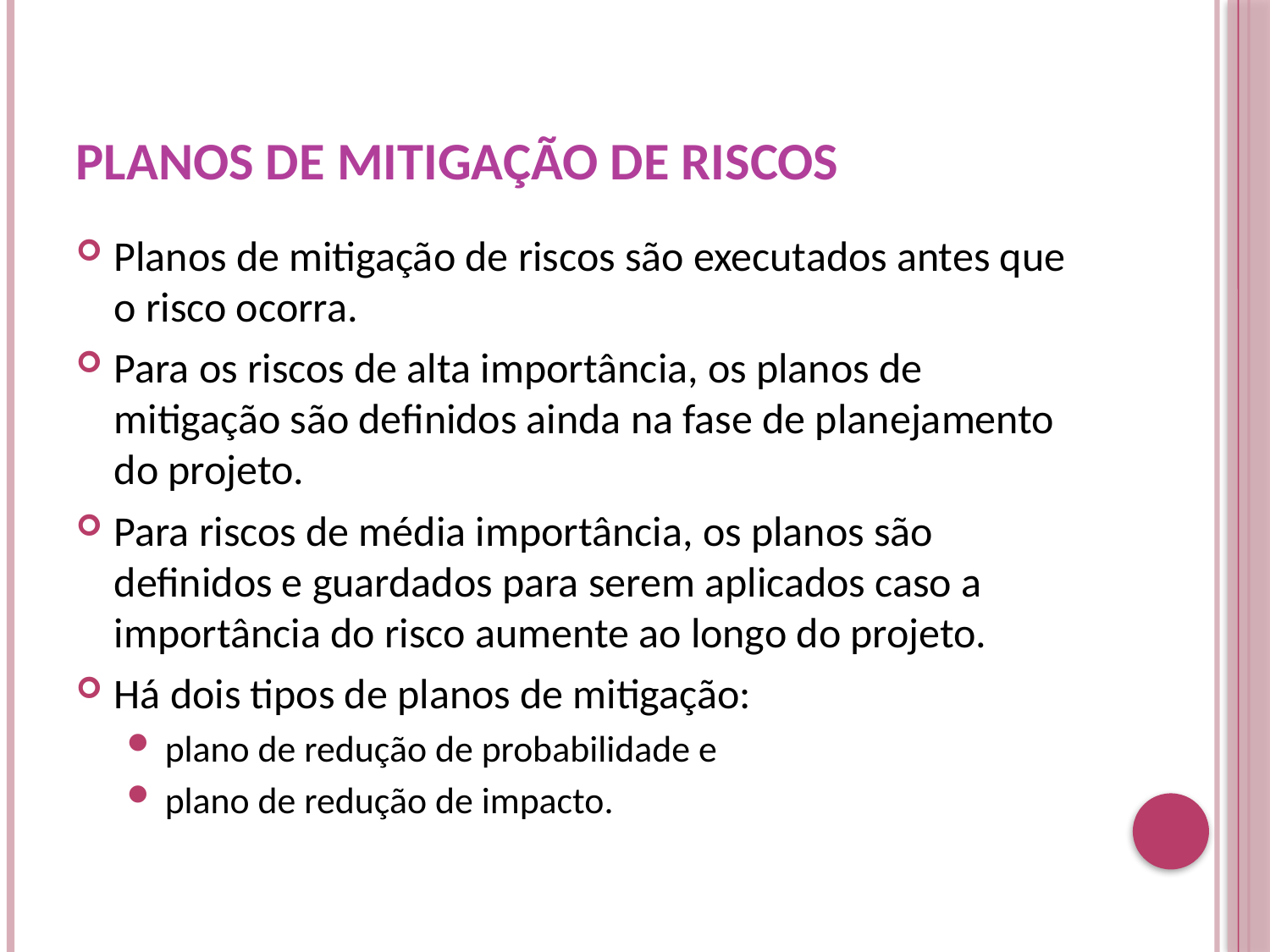

# Planos de Mitigação de Riscos
Planos de mitigação de riscos são executados antes que o risco ocorra.
Para os riscos de alta importância, os planos de mitigação são definidos ainda na fase de planejamento do projeto.
Para riscos de média importância, os planos são definidos e guardados para serem aplicados caso a importância do risco aumente ao longo do projeto.
Há dois tipos de planos de mitigação:
plano de redução de probabilidade e
plano de redução de impacto.